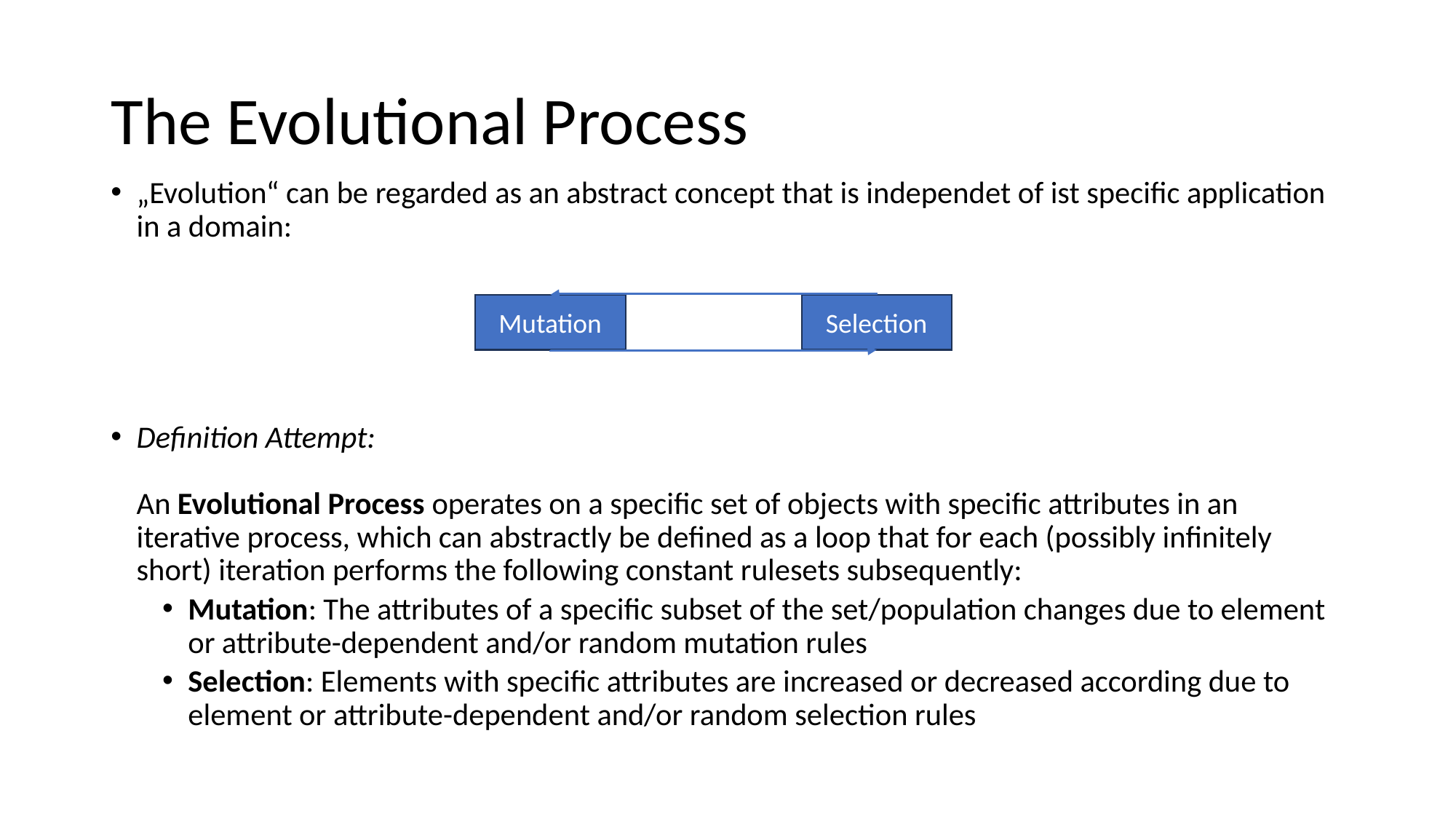

# The Evolutional Process
„Evolution“ can be regarded as an abstract concept that is independet of ist specific application in a domain:

Definition Attempt:
An Evolutional Process operates on a specific set of objects with specific attributes in an iterative process, which can abstractly be defined as a loop that for each (possibly infinitely short) iteration performs the following constant rulesets subsequently:
Mutation: The attributes of a specific subset of the set/population changes due to element or attribute-dependent and/or random mutation rules
Selection: Elements with specific attributes are increased or decreased according due to element or attribute-dependent and/or random selection rules
Mutation
Selection